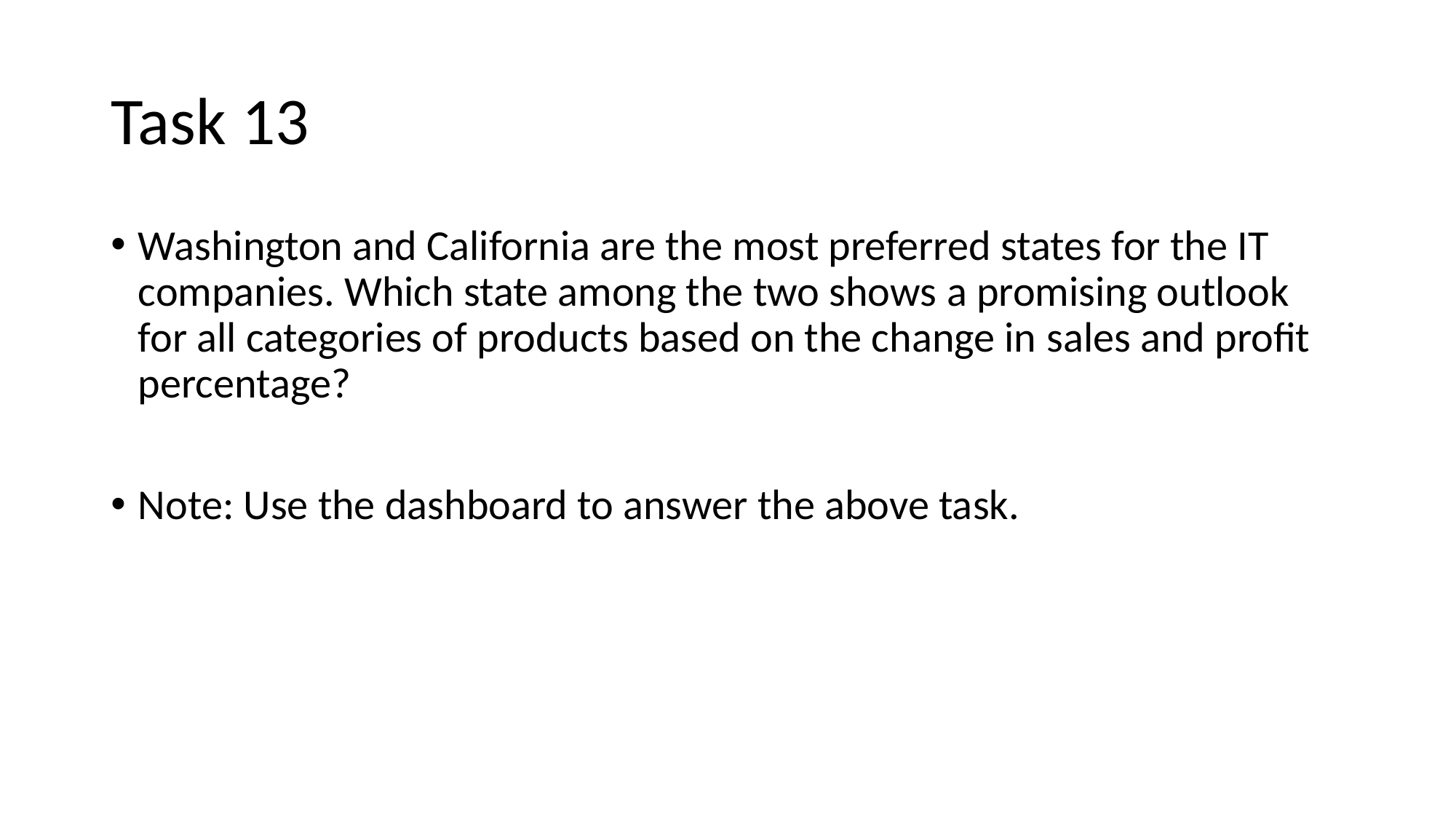

# Task 13
Washington and California are the most preferred states for the IT companies. Which state among the two shows a promising outlook for all categories of products based on the change in sales and profit percentage?

Note: Use the dashboard to answer the above task.